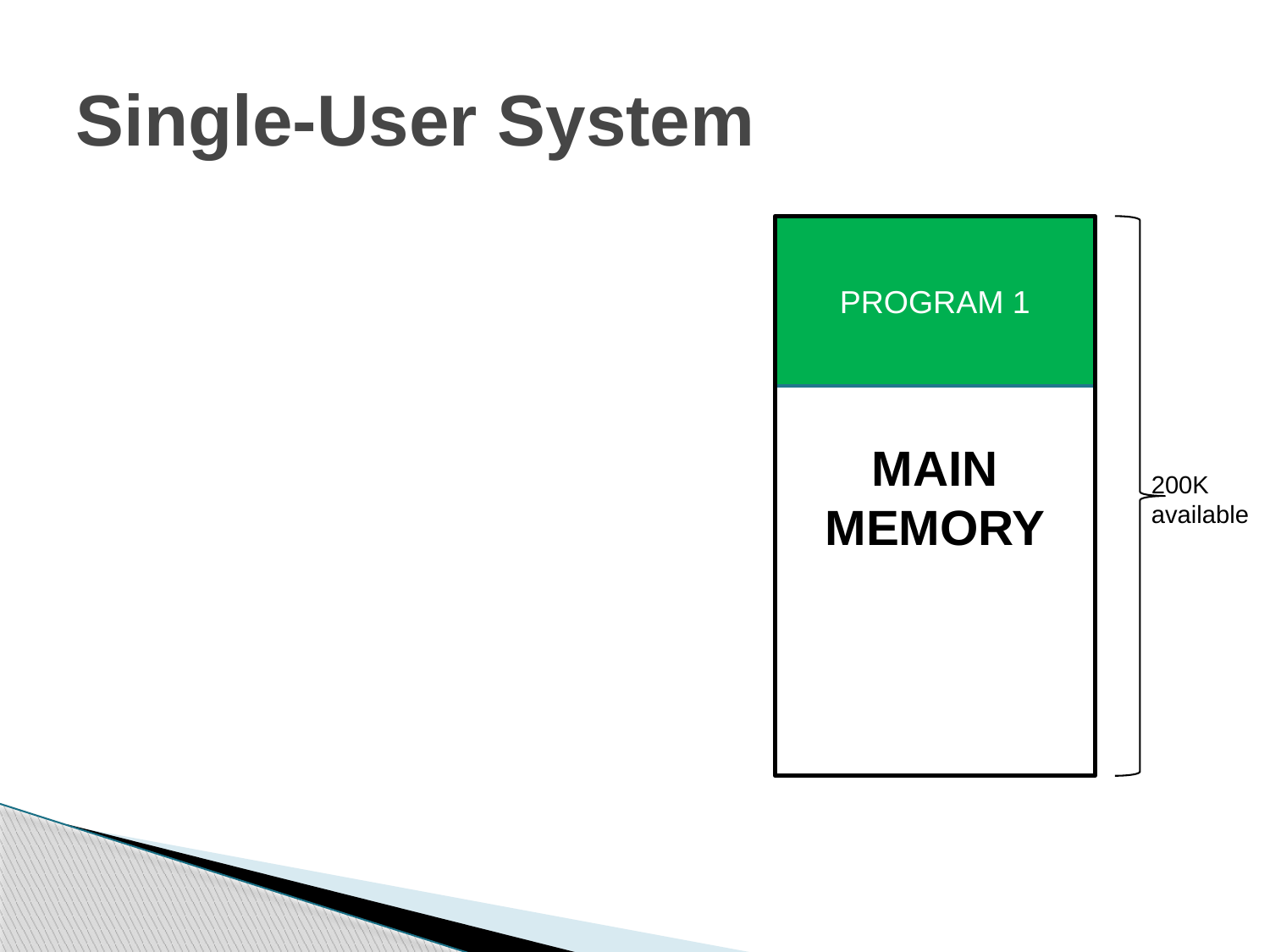

# Single-User System
PROGRAM 1
MAIN
MEMORY

200K
available